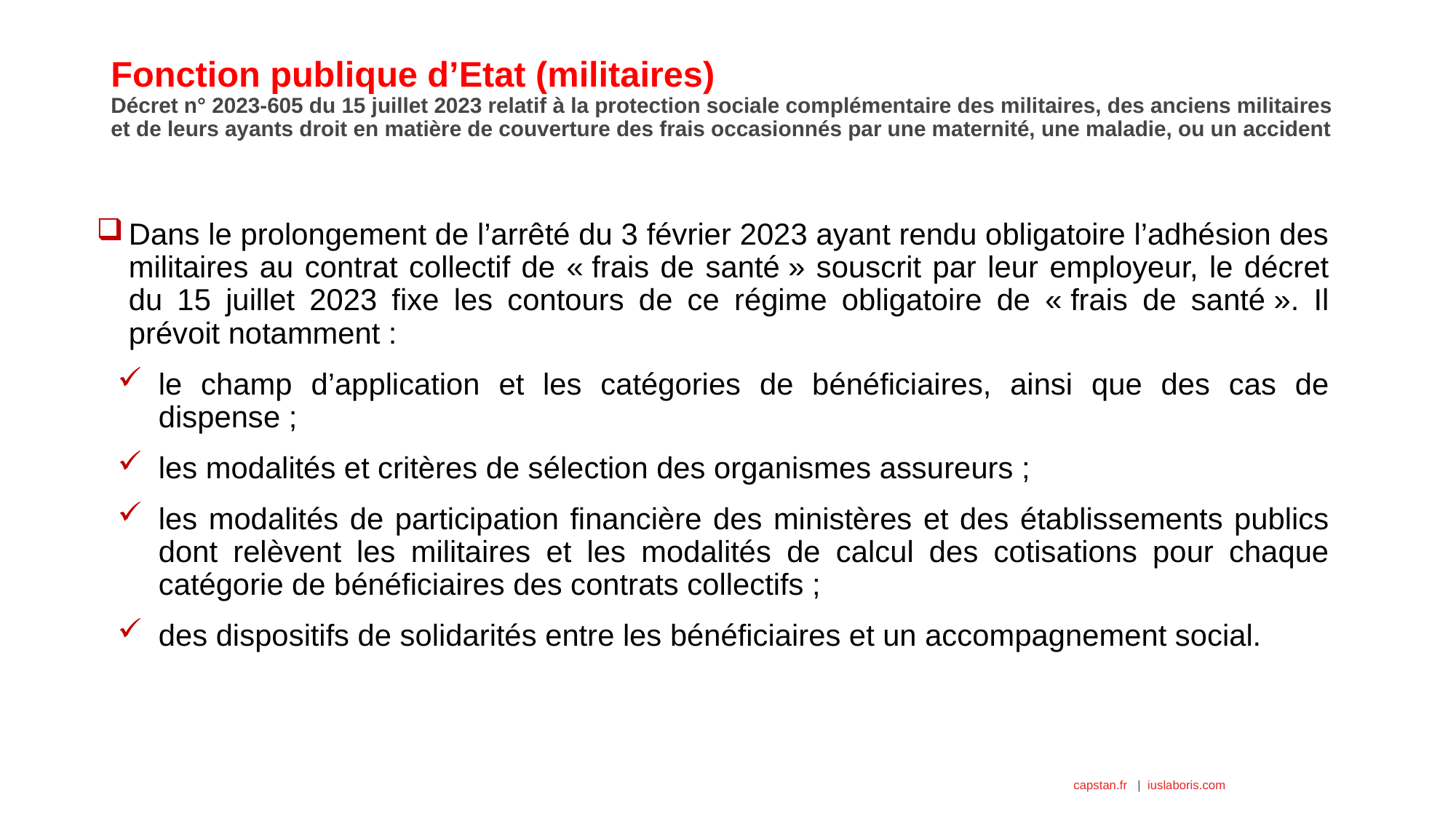

# Fonction publique d’Etat (militaires) Décret n° 2023-605 du 15 juillet 2023 relatif à la protection sociale complémentaire des militaires, des anciens militaires et de leurs ayants droit en matière de couverture des frais occasionnés par une maternité, une maladie, ou un accident
Dans le prolongement de l’arrêté du 3 février 2023 ayant rendu obligatoire l’adhésion des militaires au contrat collectif de « frais de santé » souscrit par leur employeur, le décret du 15 juillet 2023 fixe les contours de ce régime obligatoire de « frais de santé ». Il prévoit notamment :
le champ d’application et les catégories de bénéficiaires, ainsi que des cas de dispense ;
les modalités et critères de sélection des organismes assureurs ;
les modalités de participation financière des ministères et des établissements publics dont relèvent les militaires et les modalités de calcul des cotisations pour chaque catégorie de bénéficiaires des contrats collectifs ;
des dispositifs de solidarités entre les bénéficiaires et un accompagnement social.
14